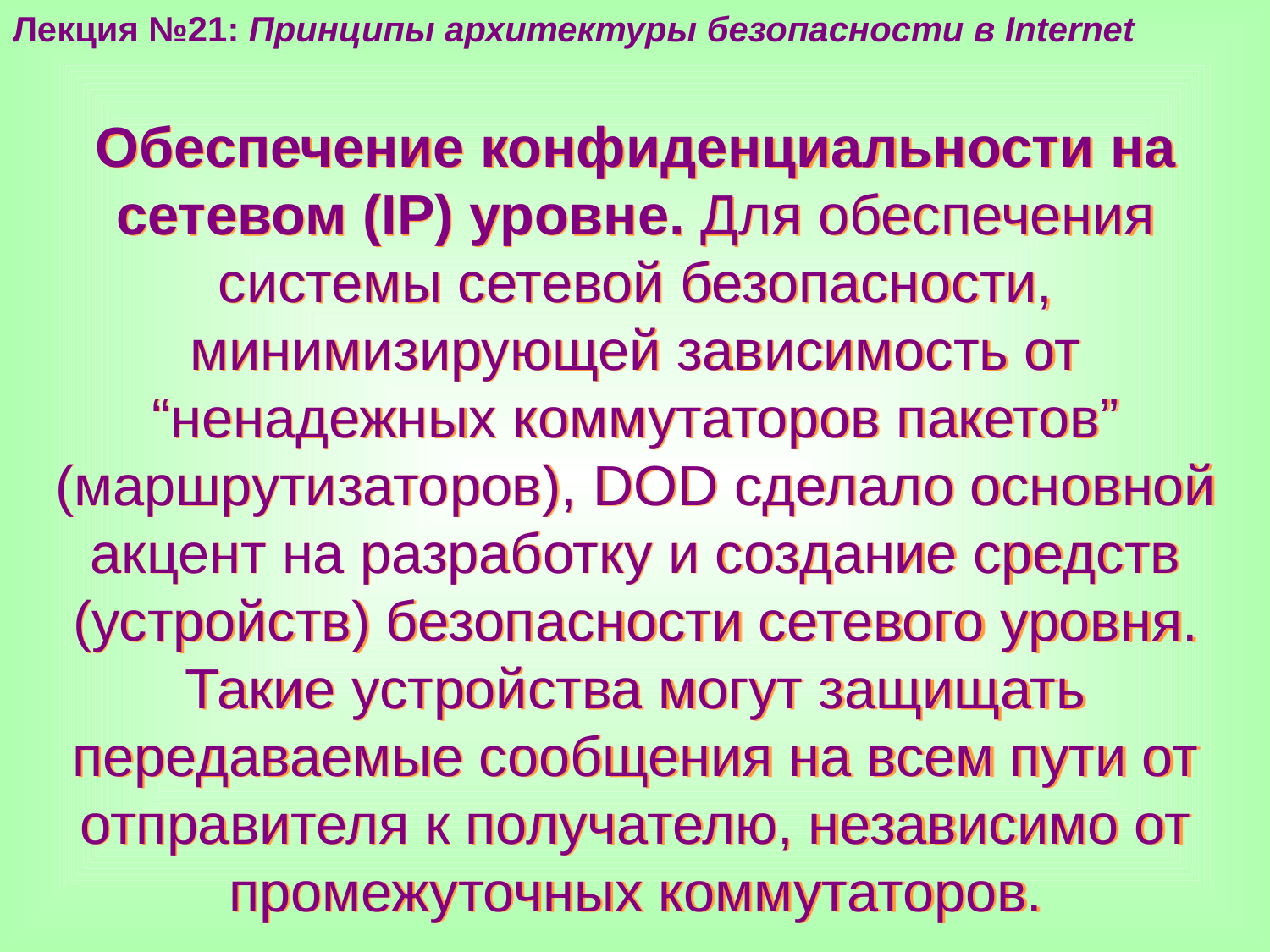

Лекция №21: Принципы архитектуры безопасности в Internet
Обеспечение конфиденциальности на сетевом (IP) уровне. Для обеспечения системы сетевой безопасности, минимизирующей зависимость от “ненадежных коммутаторов пакетов” (маршрутизаторов), DOD сделало основной акцент на разработку и создание средств (устройств) безопасности сетевого уровня. Такие устройства могут защищать передаваемые сообщения на всем пути от отправителя к получателю, независимо от промежуточных коммутаторов.